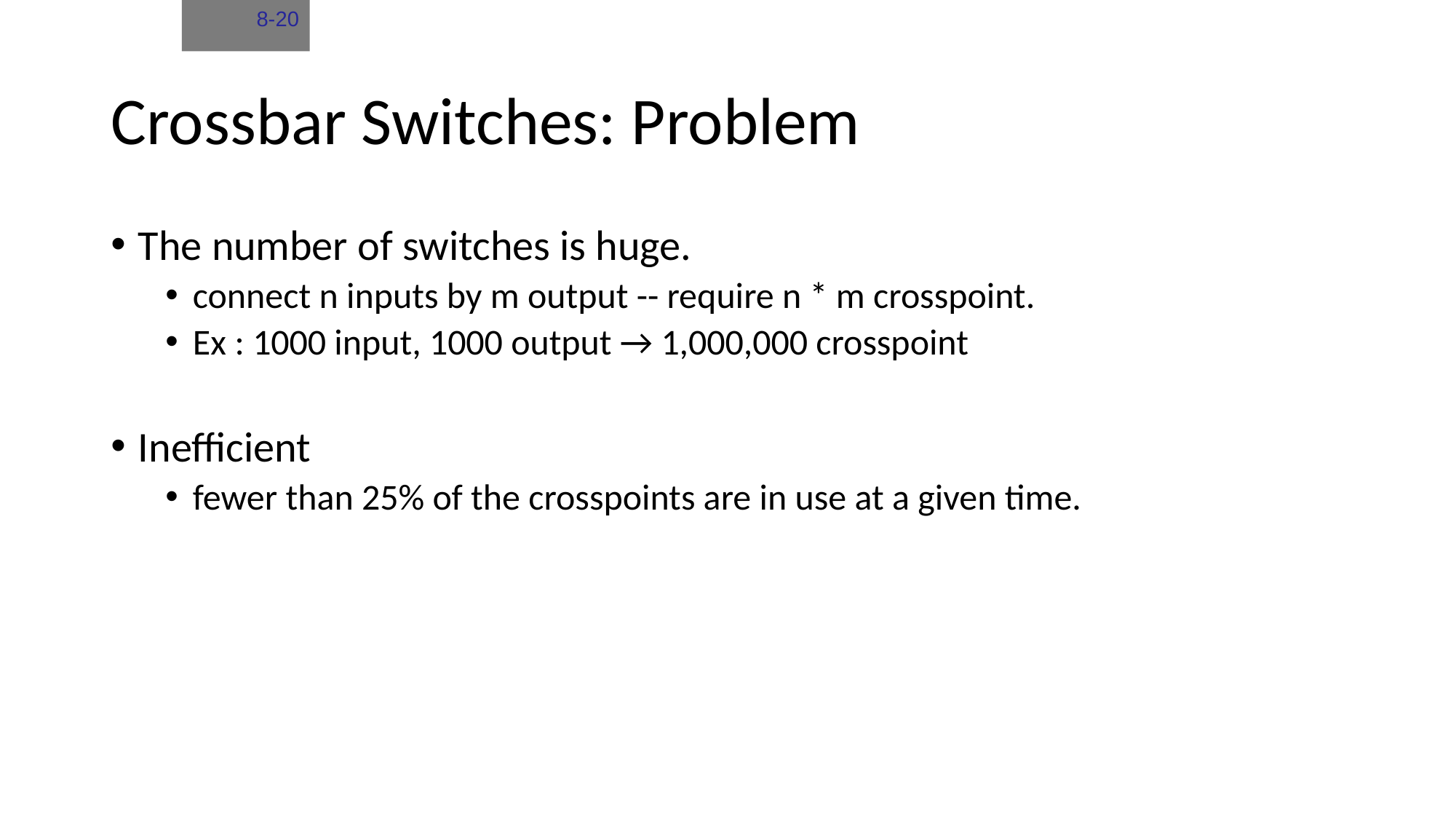

8-20
# Crossbar Switches: Problem
The number of switches is huge.
connect n inputs by m output -- require n * m crosspoint.
Ex : 1000 input, 1000 output → 1,000,000 crosspoint

Inefficient
fewer than 25% of the crosspoints are in use at a given time.